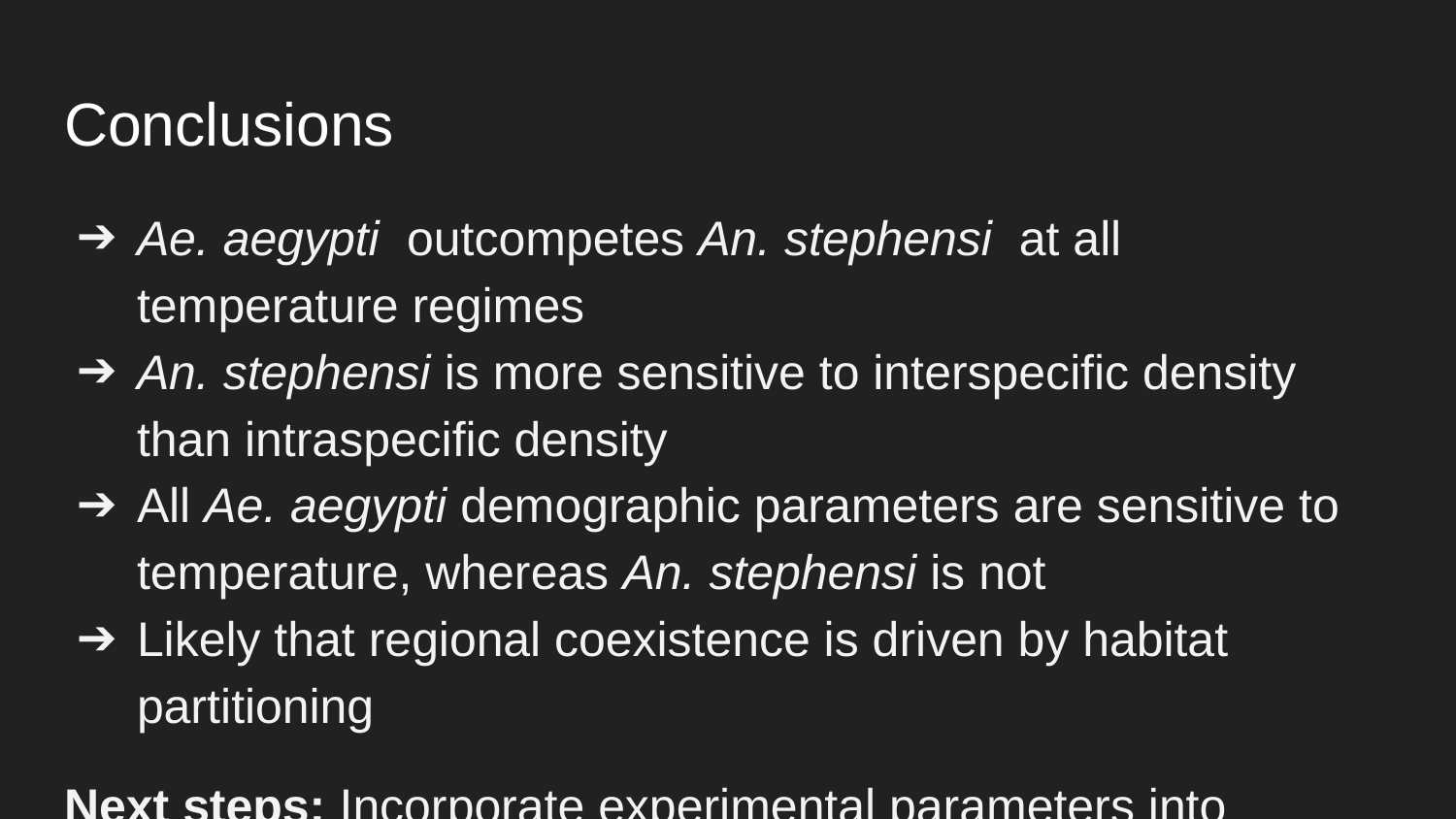

# Conclusions
Ae. aegypti  outcompetes An. stephensi  at all temperature regimes
An. stephensi is more sensitive to interspecific density than intraspecific density
All Ae. aegypti demographic parameters are sensitive to temperature, whereas An. stephensi is not
Likely that regional coexistence is driven by habitat partitioning
Next steps: Incorporate experimental parameters into Lotka-Volterra models